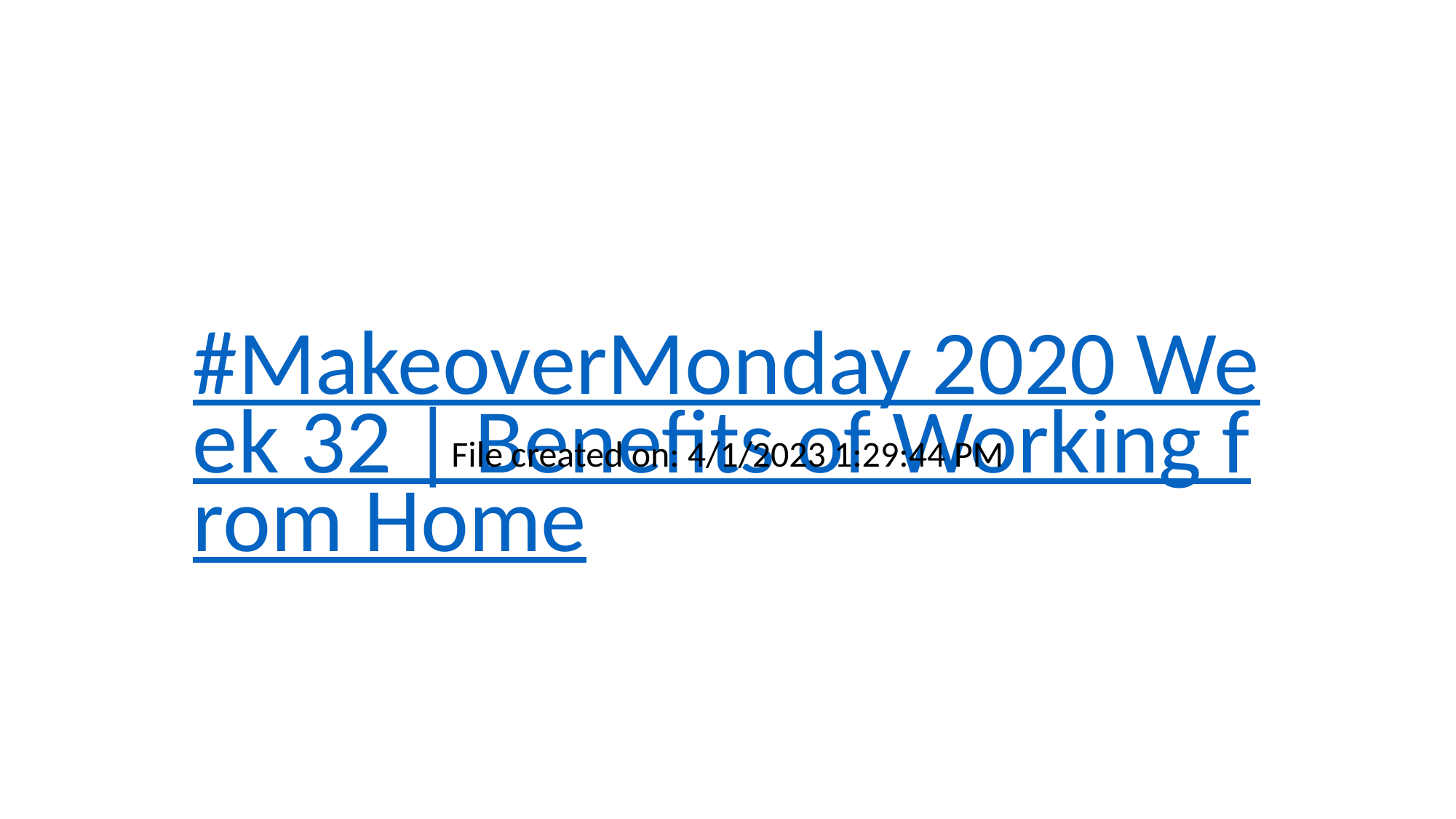

# #MakeoverMonday 2020 Week 32 | Benefits of Working from Home
File created on: 4/1/2023 1:29:44 PM